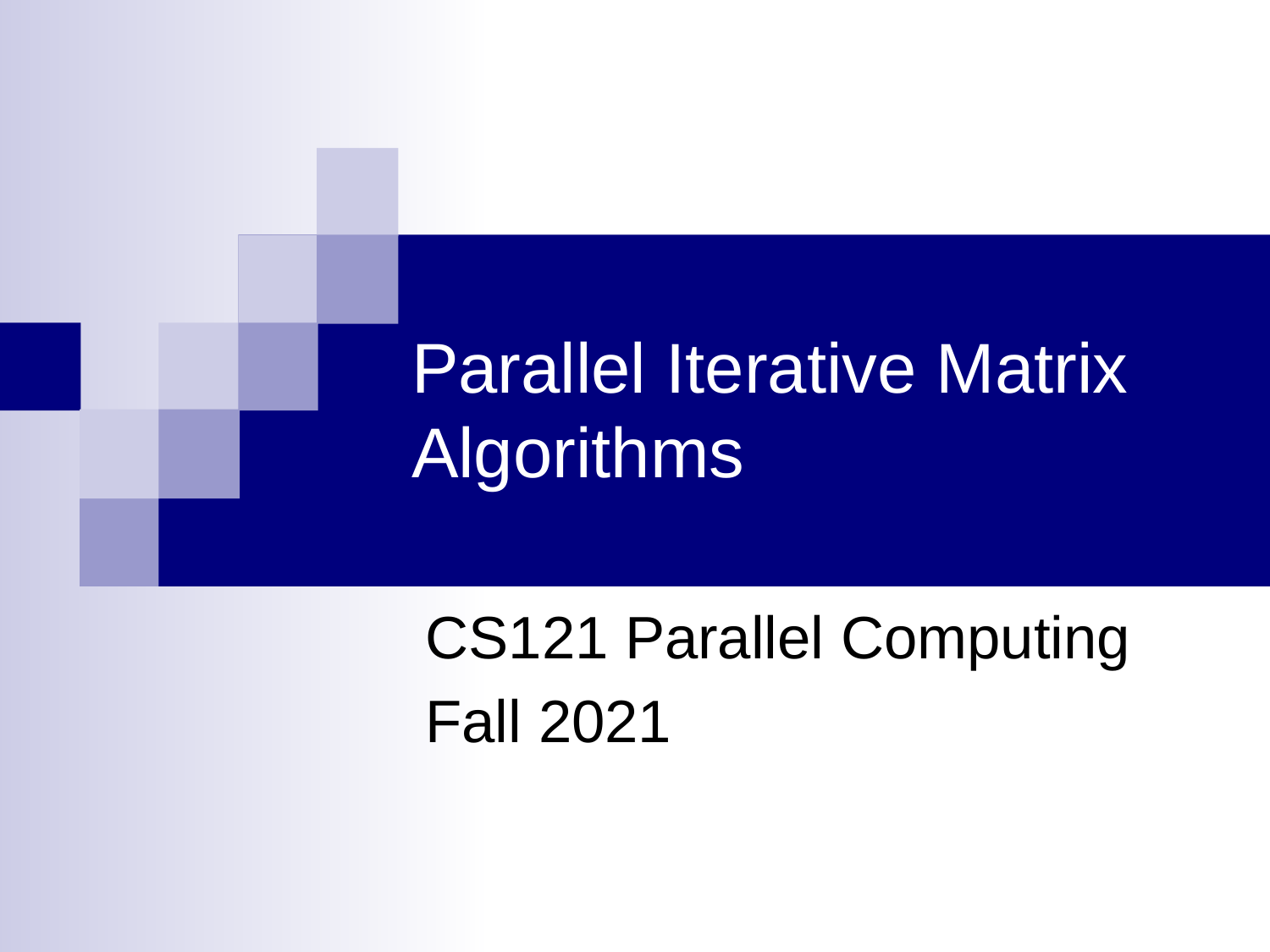

# Parallel Iterative Matrix Algorithms
CS121 Parallel Computing
Fall 2021